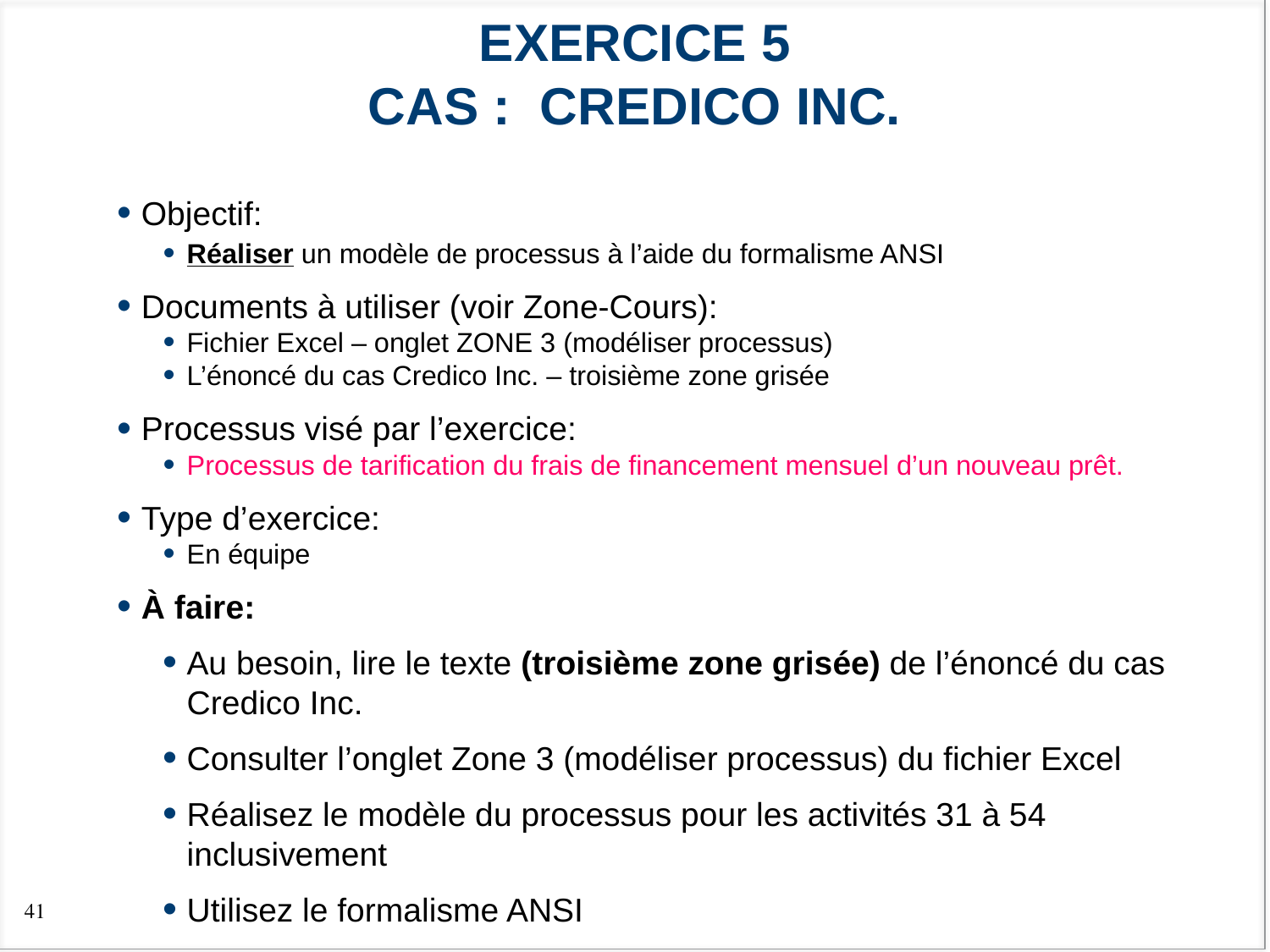

# Exercice 5 cas :  credico inc.
Objectif:
Réaliser un modèle de processus à l’aide du formalisme ANSI
Documents à utiliser (voir Zone-Cours):
Fichier Excel – onglet ZONE 3 (modéliser processus)
L’énoncé du cas Credico Inc. – troisième zone grisée
Processus visé par l’exercice:
Processus de tarification du frais de financement mensuel d’un nouveau prêt.
Type d’exercice:
En équipe
À faire:
Au besoin, lire le texte (troisième zone grisée) de l’énoncé du cas Credico Inc.
Consulter l’onglet Zone 3 (modéliser processus) du fichier Excel
Réalisez le modèle du processus pour les activités 31 à 54 inclusivement
Utilisez le formalisme ANSI